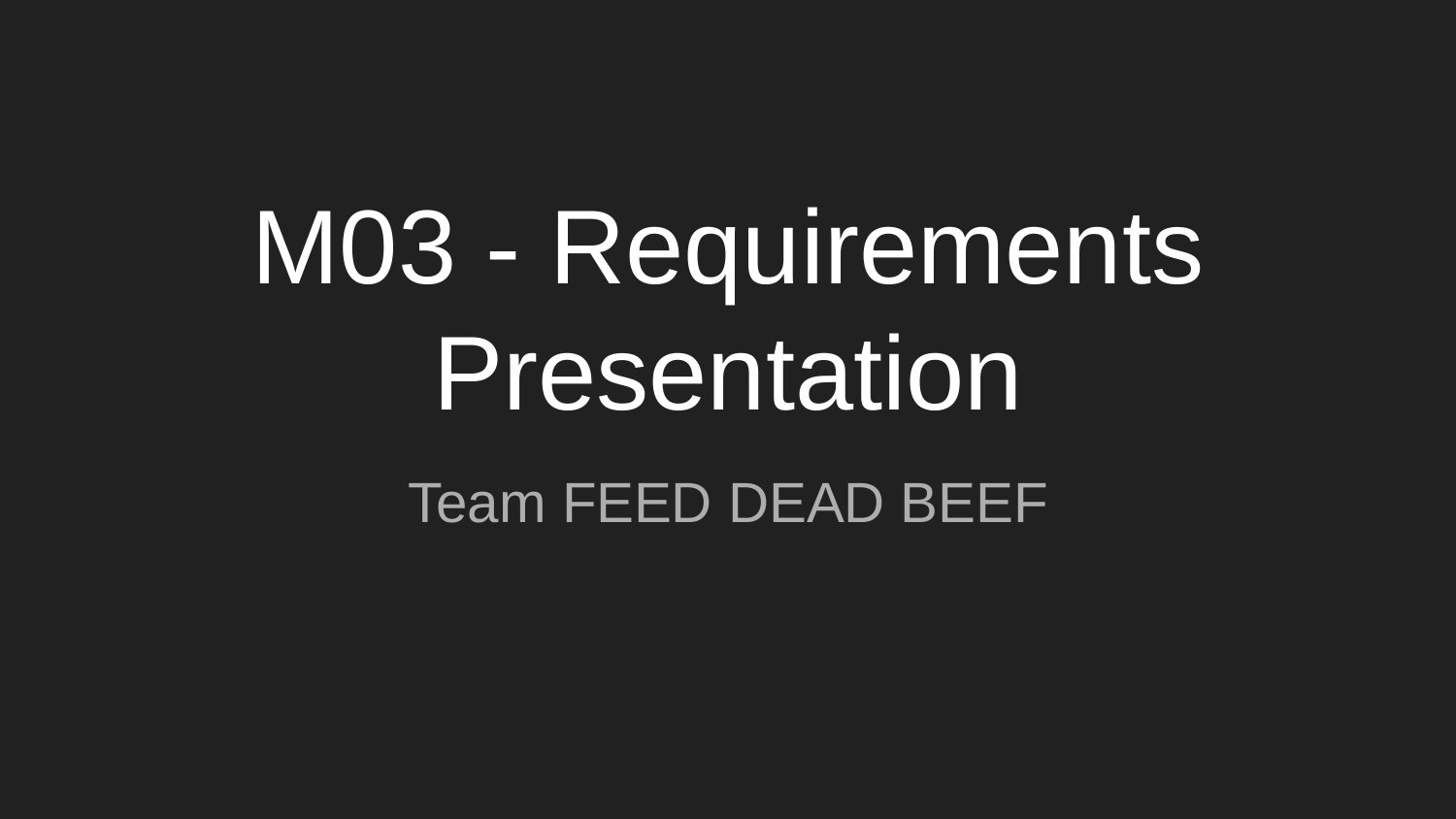

# M03 - Requirements Presentation
Team FEED DEAD BEEF